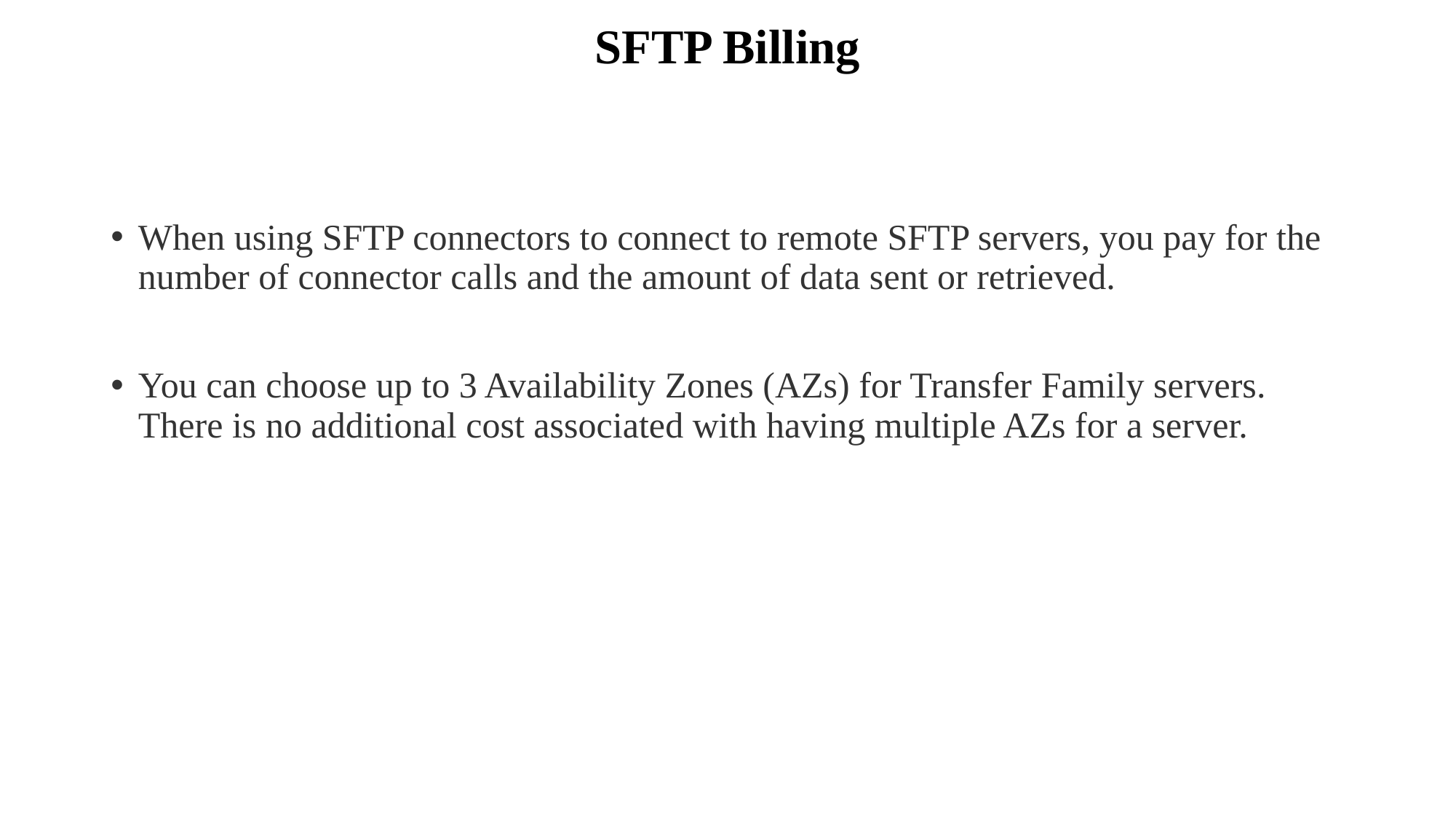

# SFTP Billing

When using SFTP connectors to connect to remote SFTP servers, you pay for the number of connector calls and the amount of data sent or retrieved.

You can choose up to 3 Availability Zones (AZs) for Transfer Family servers. There is no additional cost associated with having multiple AZs for a server.